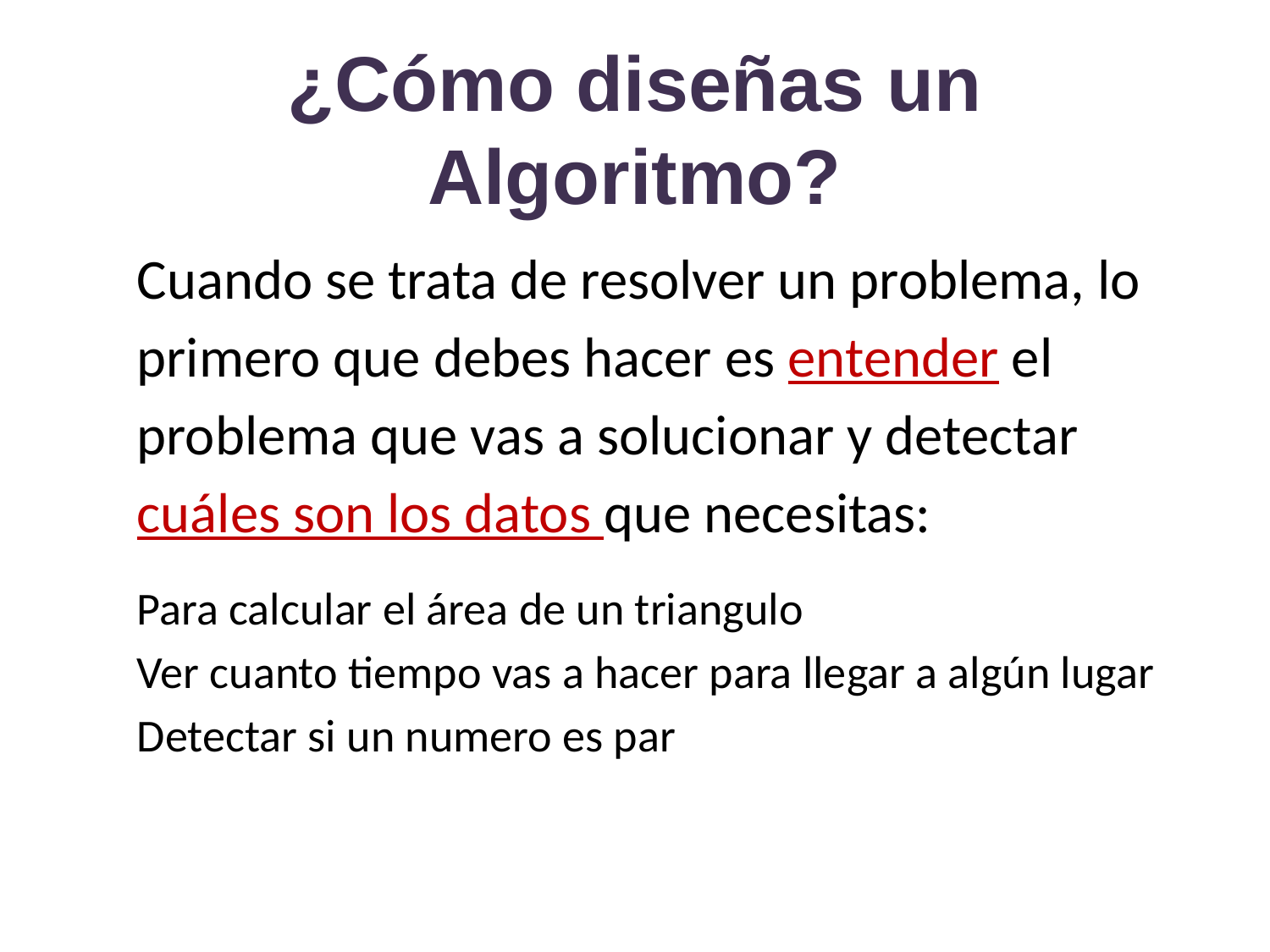

# ¿Cómo diseñas un Algoritmo?
	Cuando se trata de resolver un problema, lo primero que debes hacer es entender el problema que vas a solucionar y detectar  cuáles son los datos que necesitas:
	Para calcular el área de un triangulo
Ver cuanto tiempo vas a hacer para llegar a algún lugar
Detectar si un numero es par